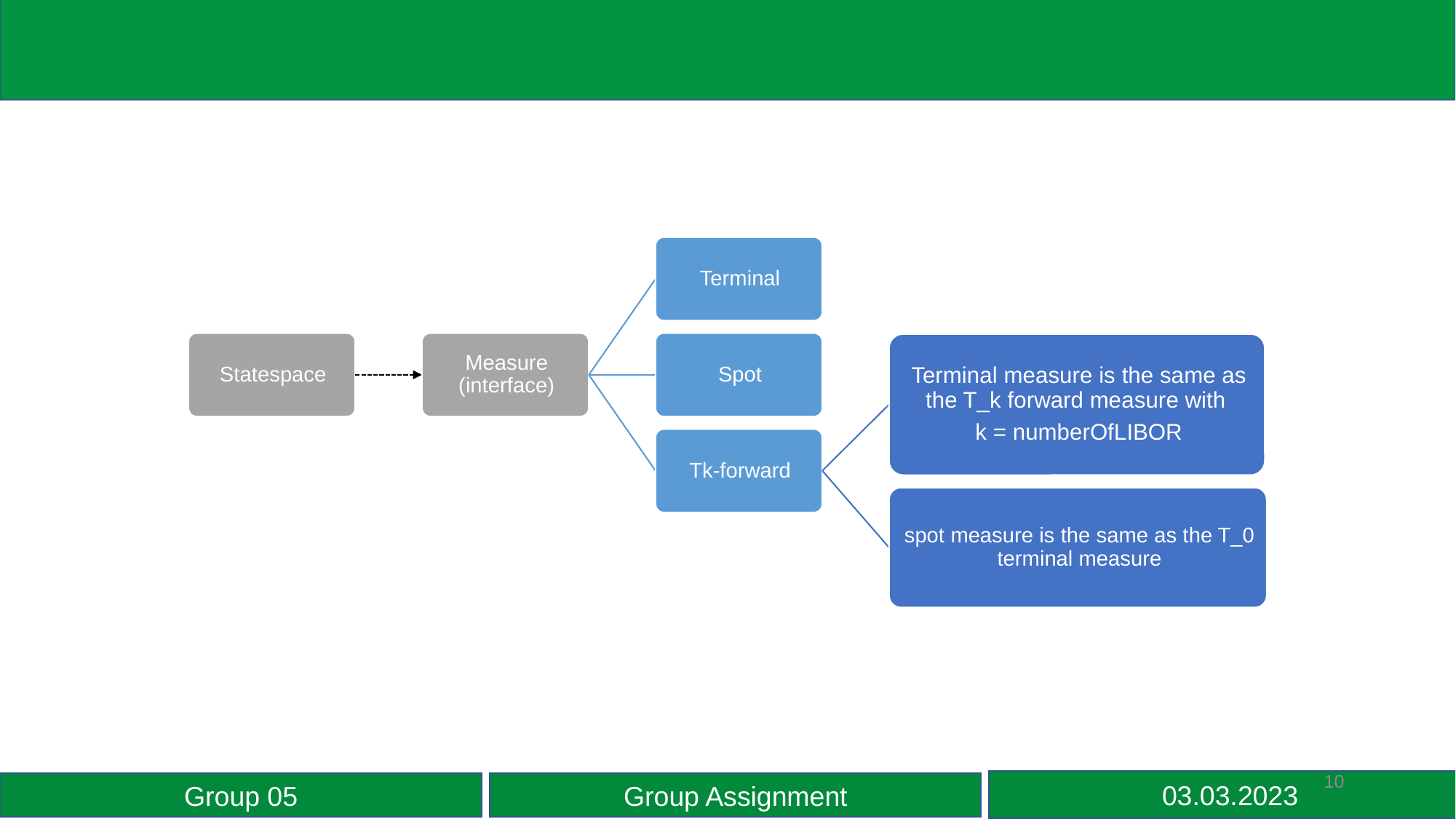

Statespace

Measure (interface)

Terminal

Spot

Tk-forward

Terminal measure is the same as the T_k forward measure with
k = numberOfLIBOR

spot measure is the same as the T_0 terminal measure
10